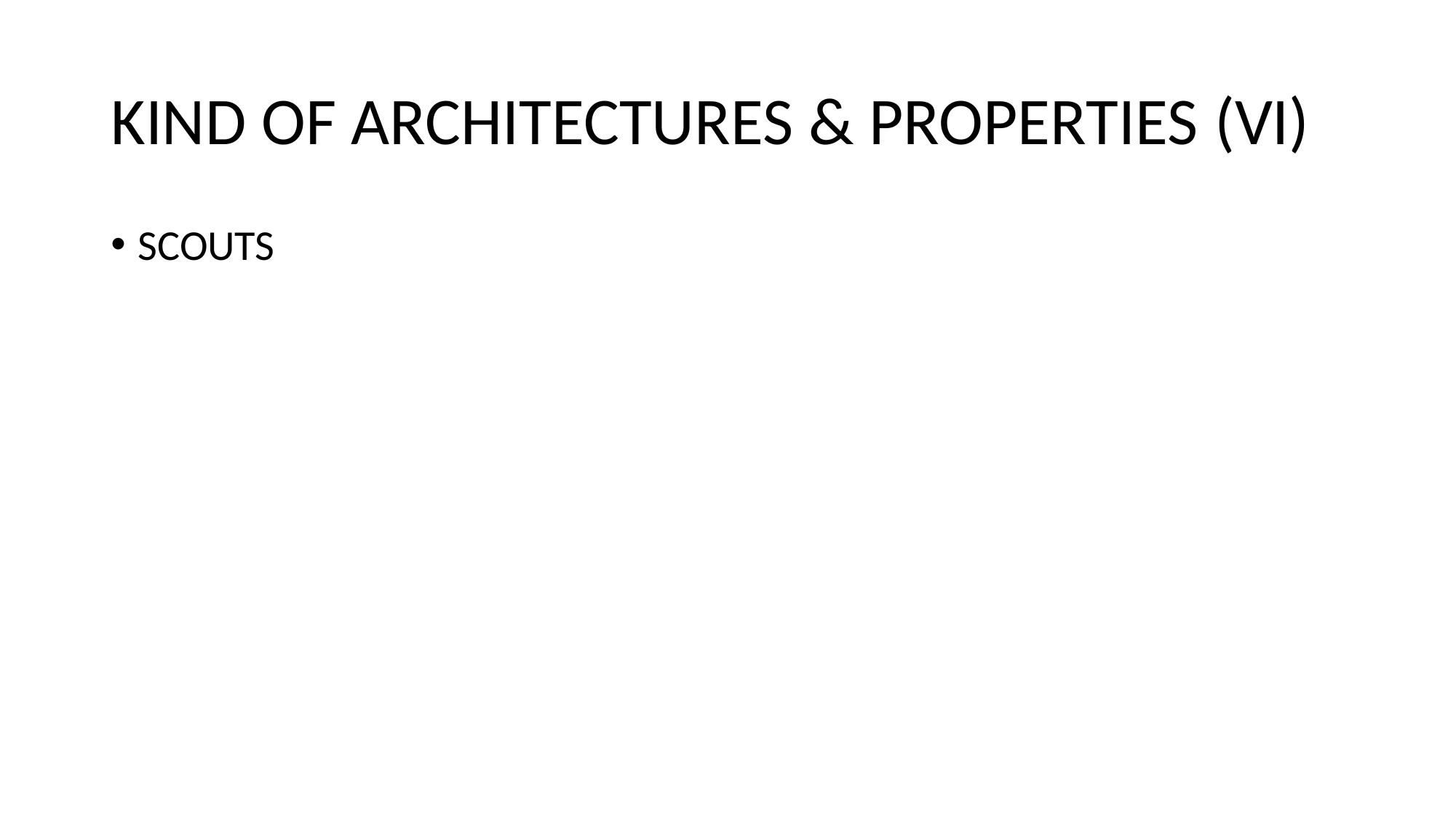

# KIND OF ARCHITECTURES & PROPERTIES (VI)
SCOUTS